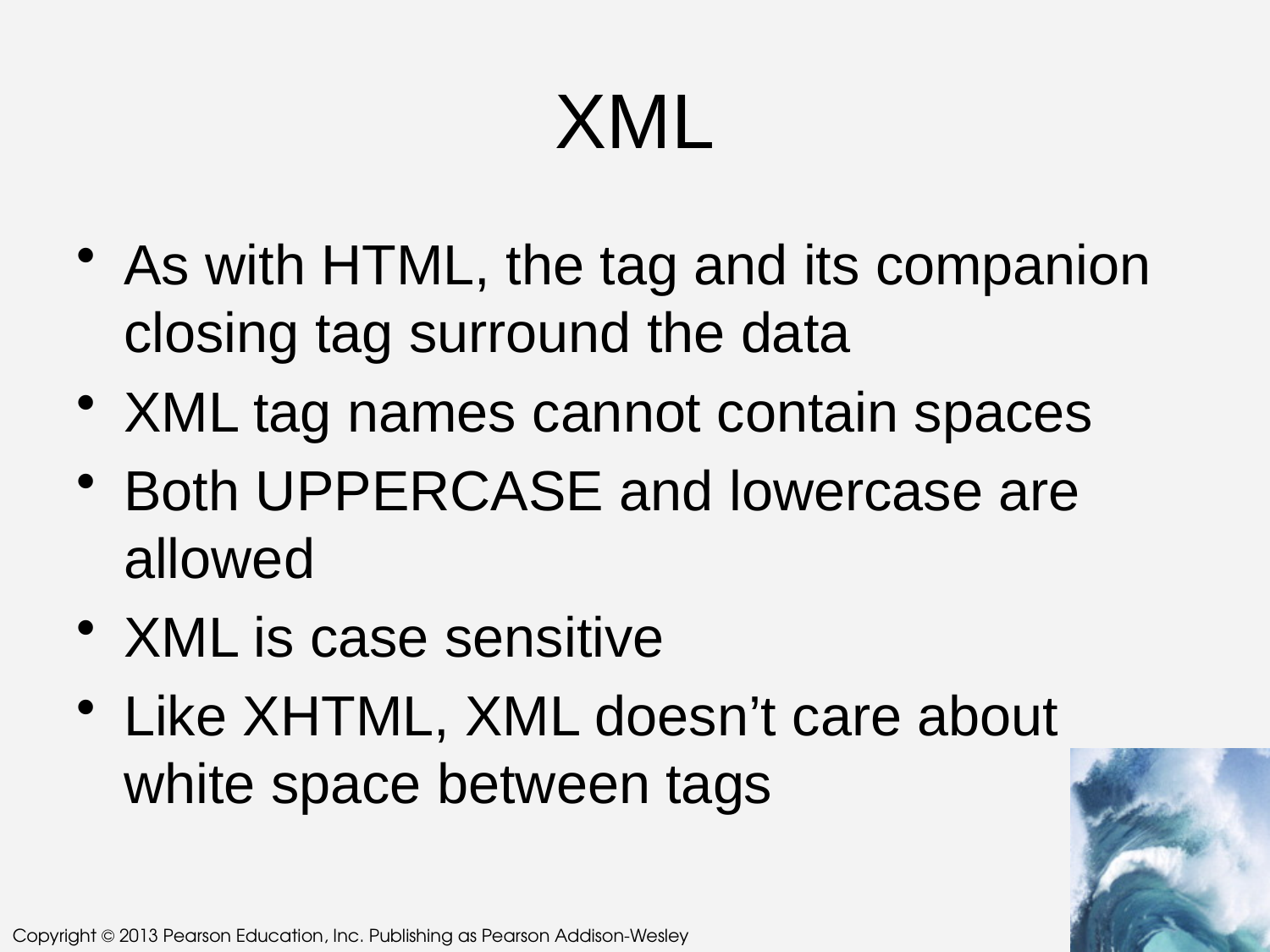

# XML
As with HTML, the tag and its companion closing tag surround the data
XML tag names cannot contain spaces
Both uppercase and lowercase are allowed
XML is case sensitive
Like XHTML, XML doesn’t care about white space between tags